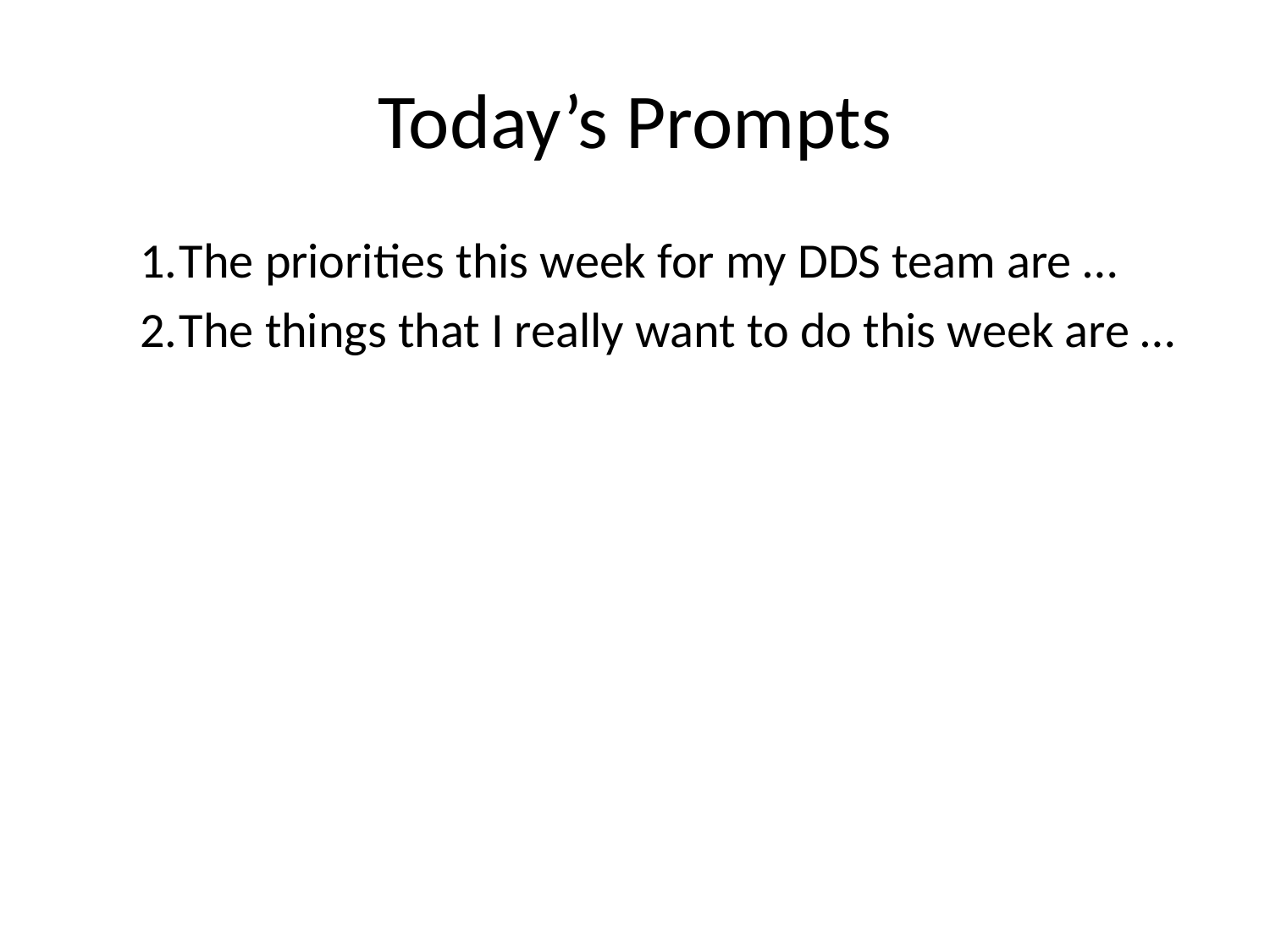

# Today’s Prompts
The priorities this week for my DDS team are …
The things that I really want to do this week are …